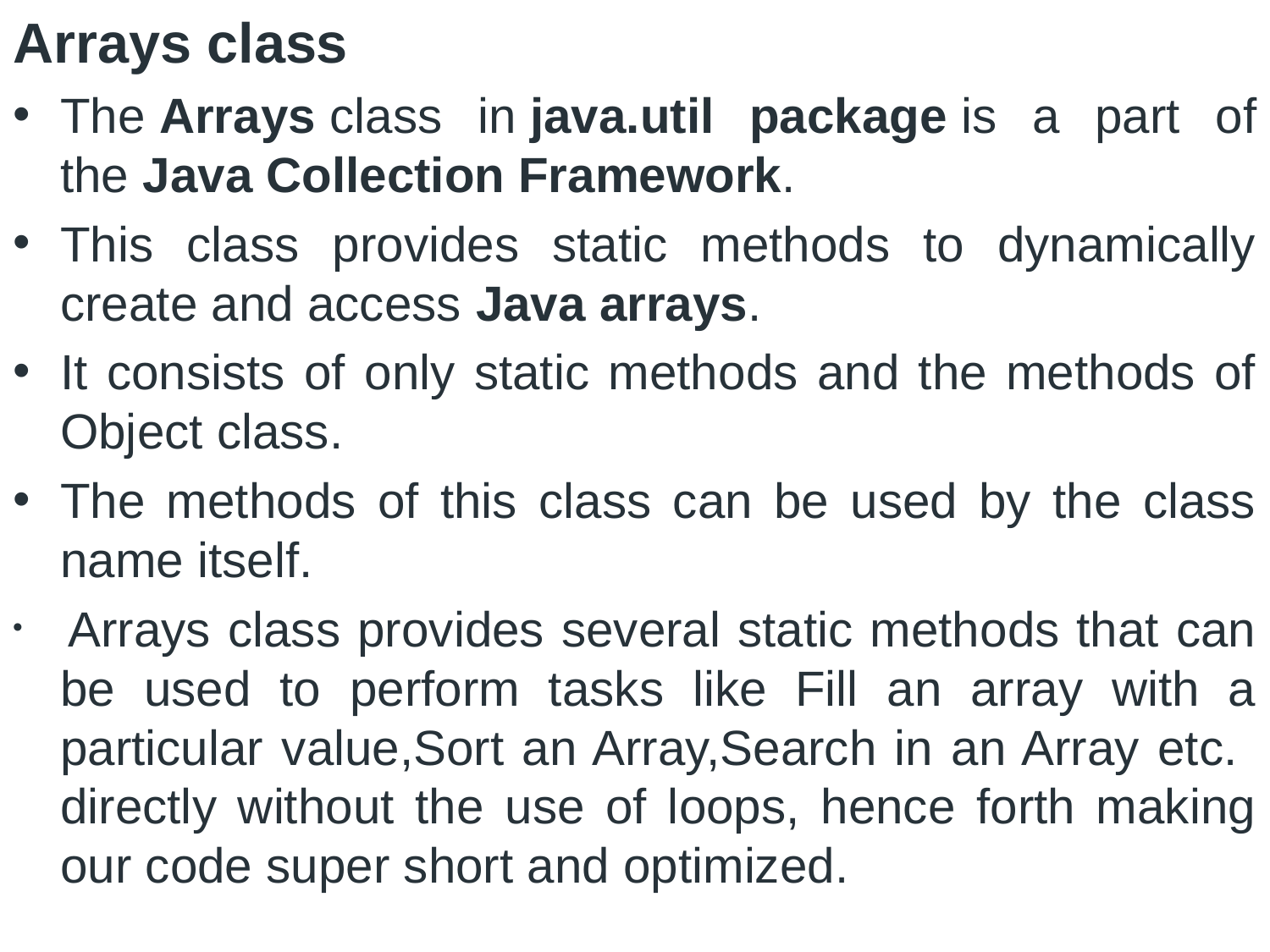

Arrays class
The Arrays class in java.util package is a part of the Java Collection Framework.
This class provides static methods to dynamically create and access Java arrays.
It consists of only static methods and the methods of Object class.
The methods of this class can be used by the class name itself.
 Arrays class provides several static methods that can be used to perform tasks like Fill an array with a particular value,Sort an Array,Search in an Array etc.  directly without the use of loops, hence forth making our code super short and optimized.